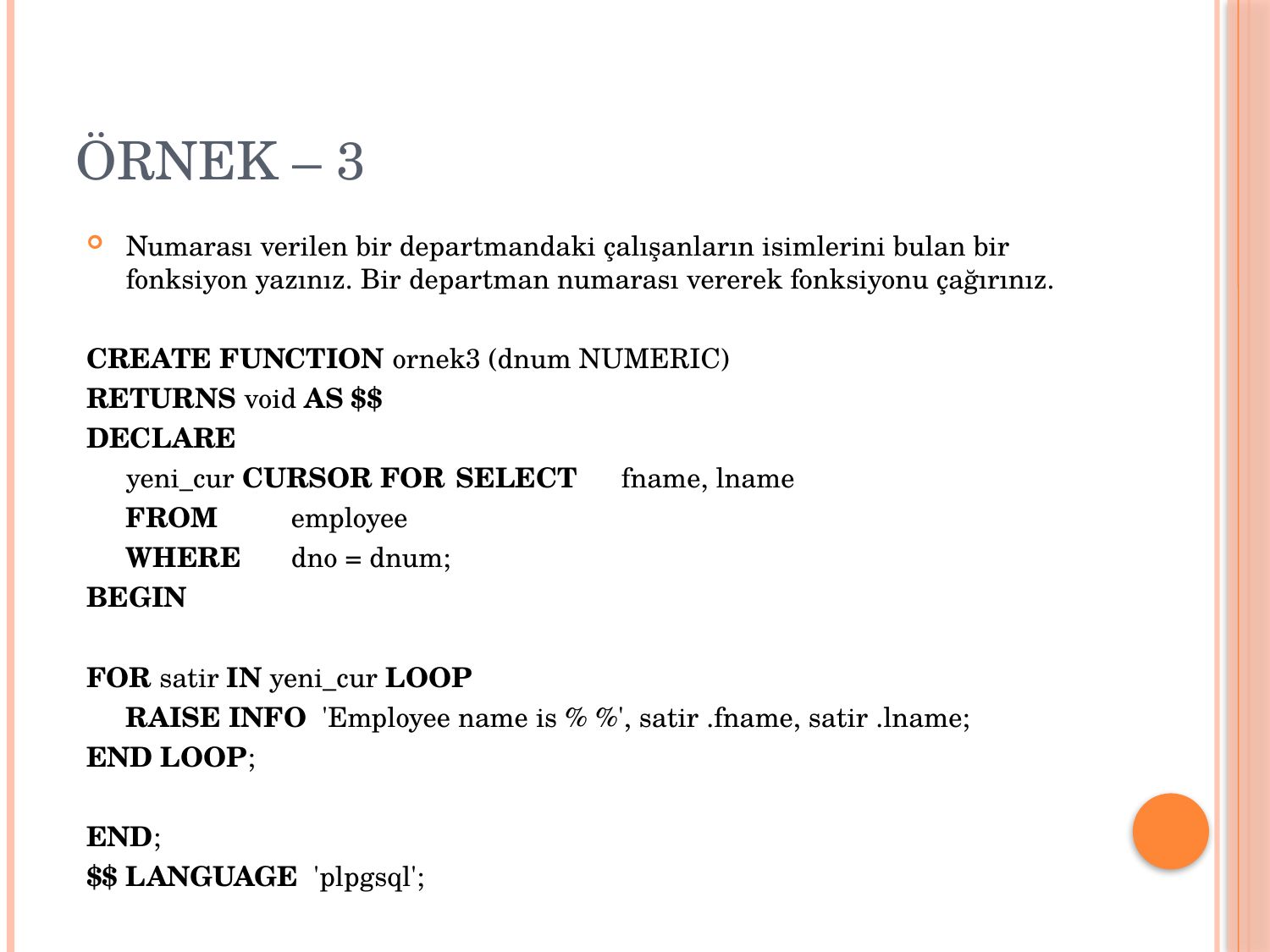

# Örnek – 3
Numarası verilen bir departmandaki çalışanların isimlerini bulan bir fonksiyon yazınız. Bir departman numarası vererek fonksiyonu çağırınız.

CREATE FUNCTION ornek3 (dnum NUMERIC)
RETURNS void AS $$
DECLARE
	yeni_cur CURSOR FOR 	SELECT 	fname, lname
				FROM 	employee
				WHERE	dno = dnum;
BEGIN

FOR satir IN yeni_cur LOOP
	RAISE INFO  'Employee name is % %', satir .fname, satir .lname;
END LOOP;

END;
$$ LANGUAGE  'plpgsql';